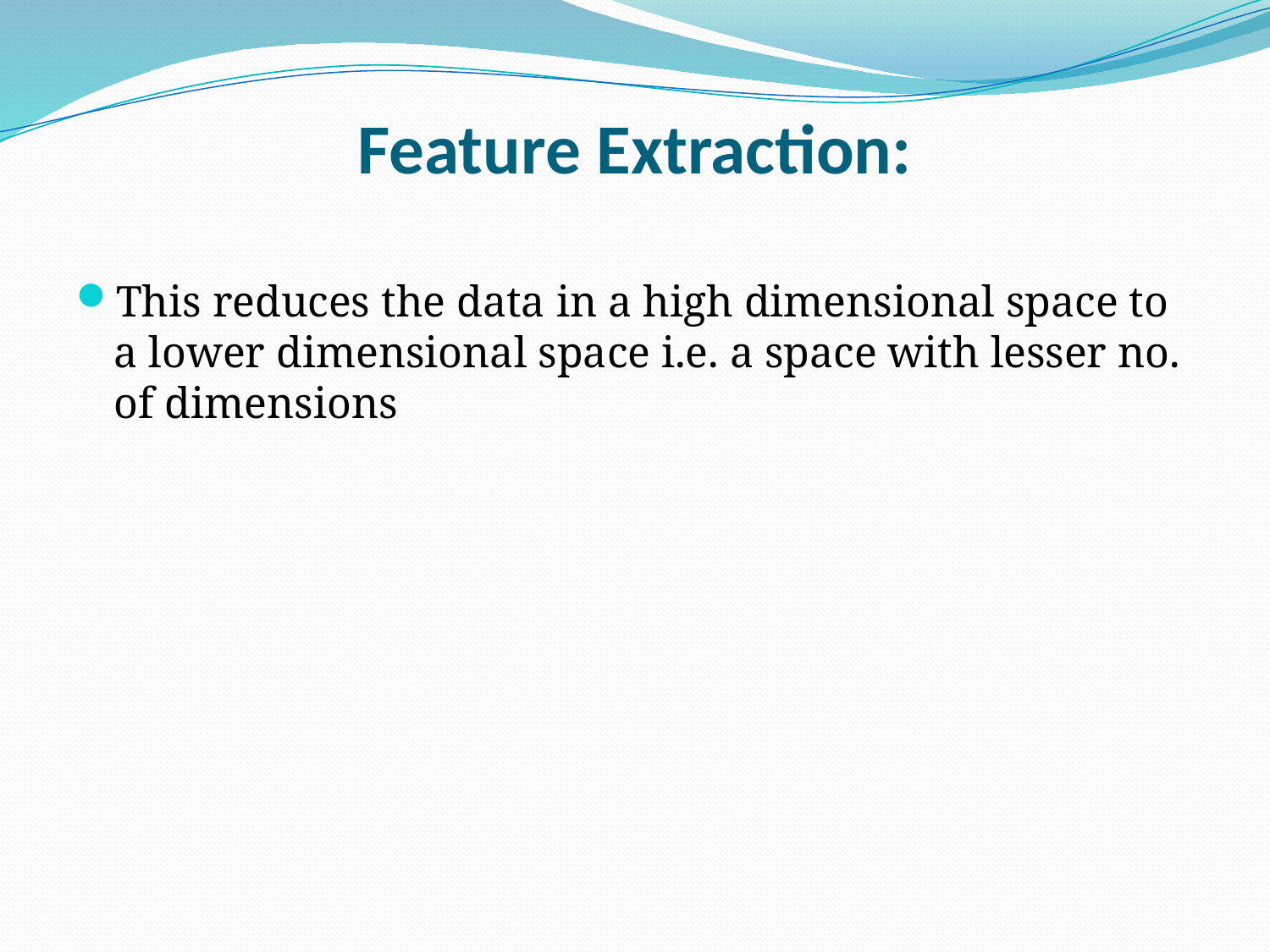

# Feature Extraction:
This reduces the data in a high dimensional space to a lower dimensional space i.e. a space with lesser no. of dimensions